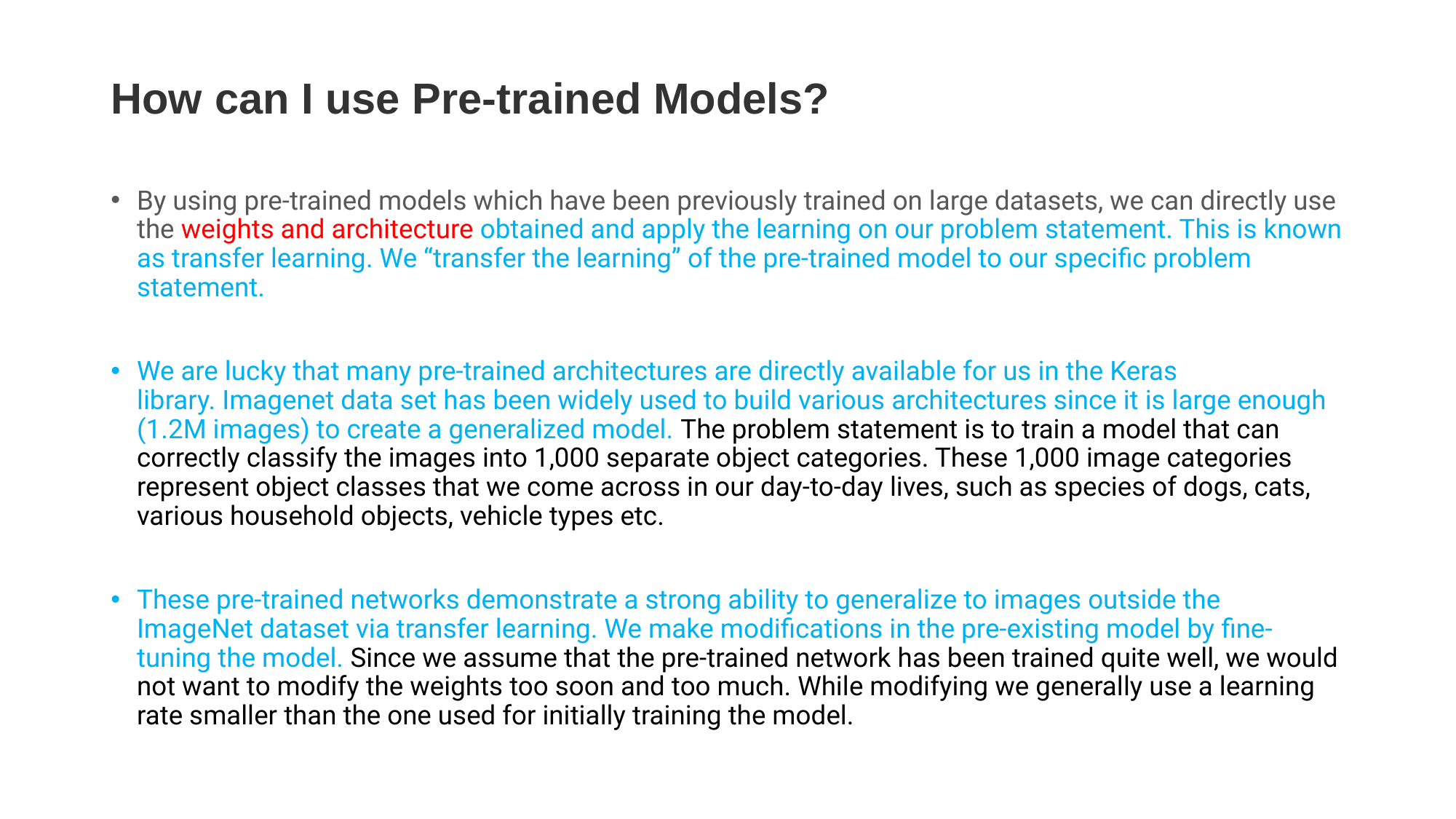

# How can I use Pre-trained Models?
By using pre-trained models which have been previously trained on large datasets, we can directly use the weights and architecture obtained and apply the learning on our problem statement. This is known as transfer learning. We “transfer the learning” of the pre-trained model to our specific problem statement.

We are lucky that many pre-trained architectures are directly available for us in the Keras library. Imagenet data set has been widely used to build various architectures since it is large enough (1.2M images) to create a generalized model. The problem statement is to train a model that can correctly classify the images into 1,000 separate object categories. These 1,000 image categories represent object classes that we come across in our day-to-day lives, such as species of dogs, cats, various household objects, vehicle types etc.

These pre-trained networks demonstrate a strong ability to generalize to images outside the ImageNet dataset via transfer learning. We make modifications in the pre-existing model by fine-tuning the model. Since we assume that the pre-trained network has been trained quite well, we would not want to modify the weights too soon and too much. While modifying we generally use a learning rate smaller than the one used for initially training the model.